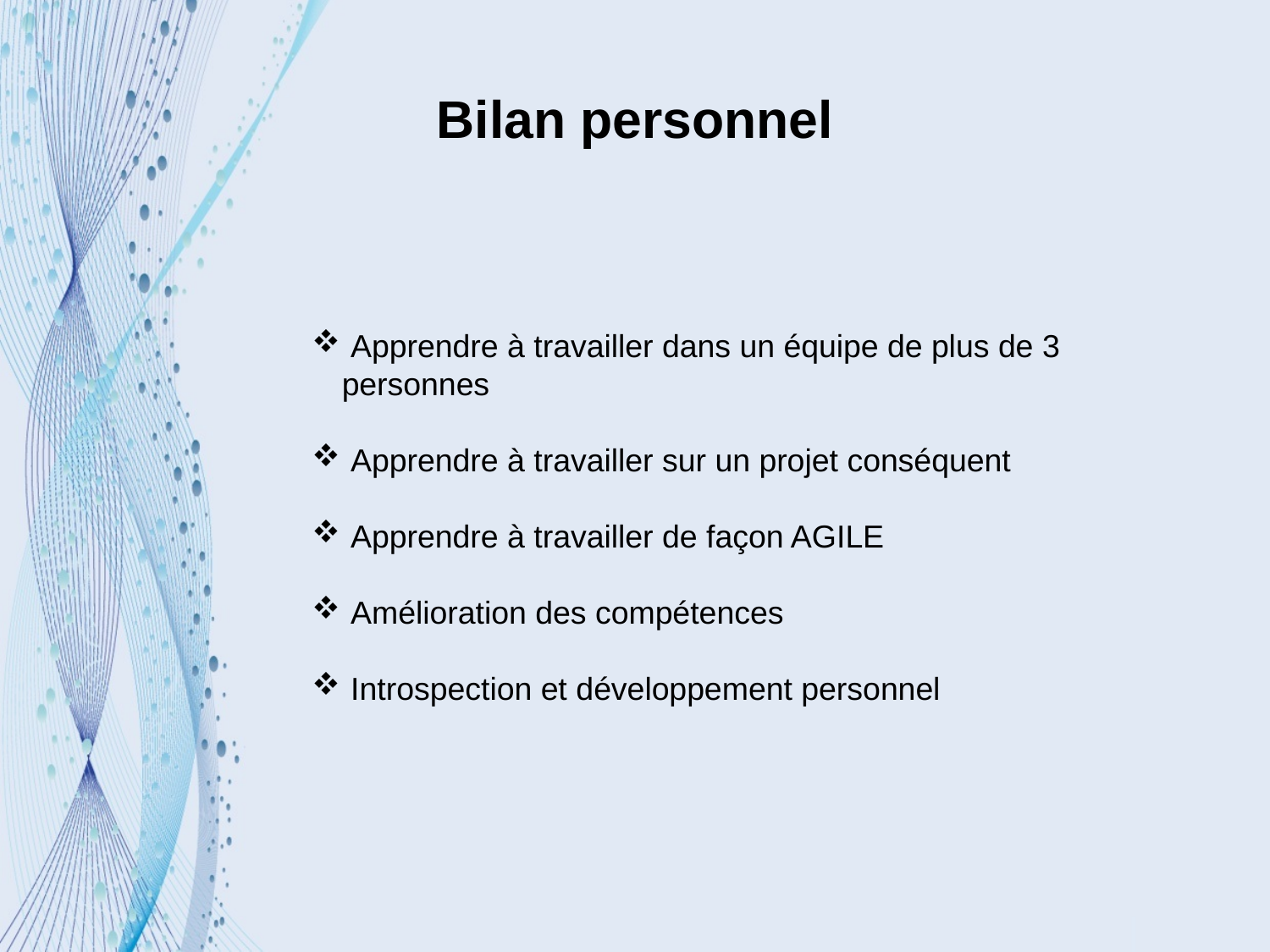

# Bilan personnel

 Apprendre à travailler dans un équipe de plus de 3 personnes

 Apprendre à travailler sur un projet conséquent

 Apprendre à travailler de façon AGILE

 Amélioration des compétences

 Introspection et développement personnel